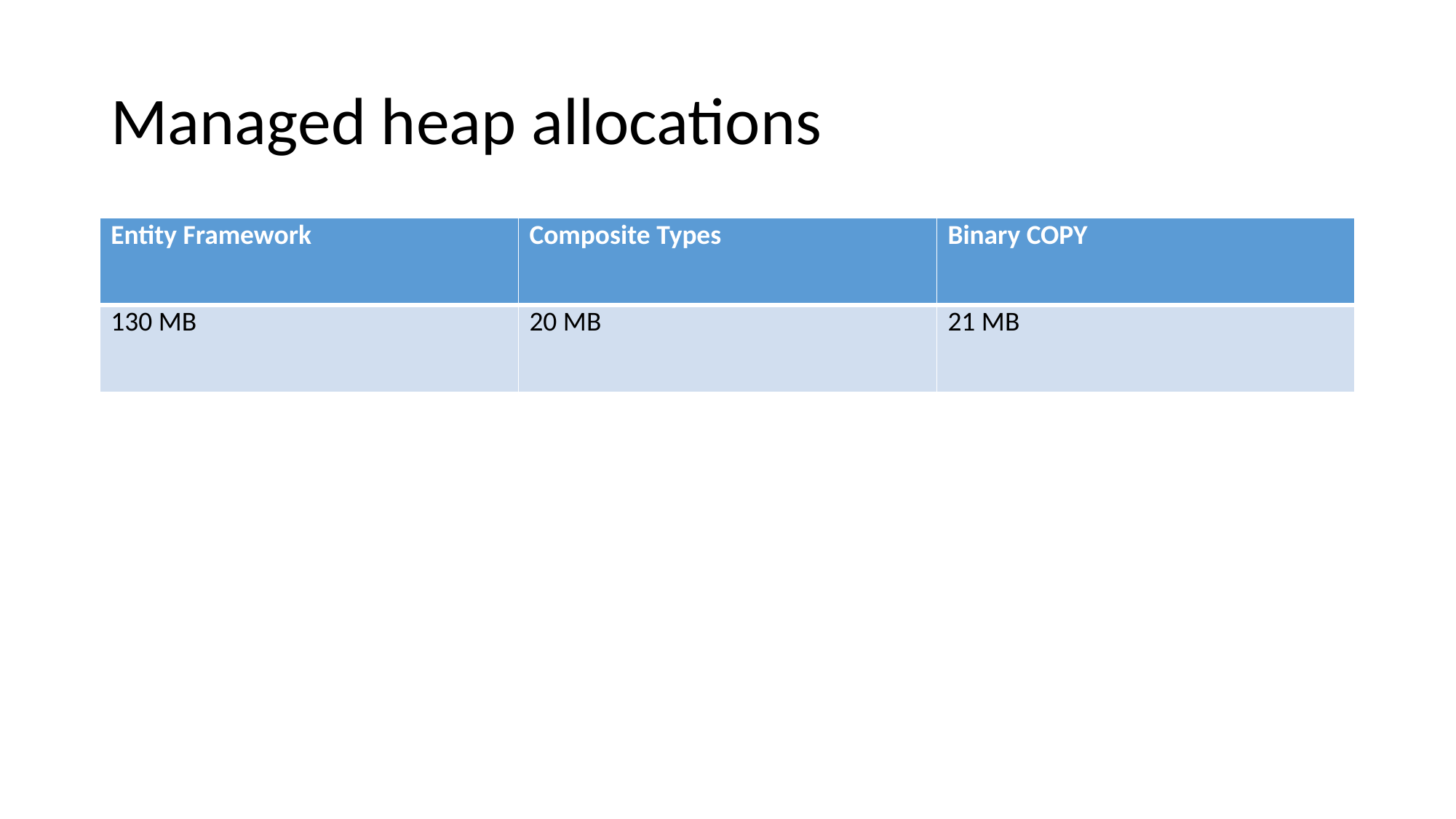

# Managed heap allocations
| Entity Framework | Composite Types | Binary COPY |
| --- | --- | --- |
| 130 MB | 20 MB | 21 MB |